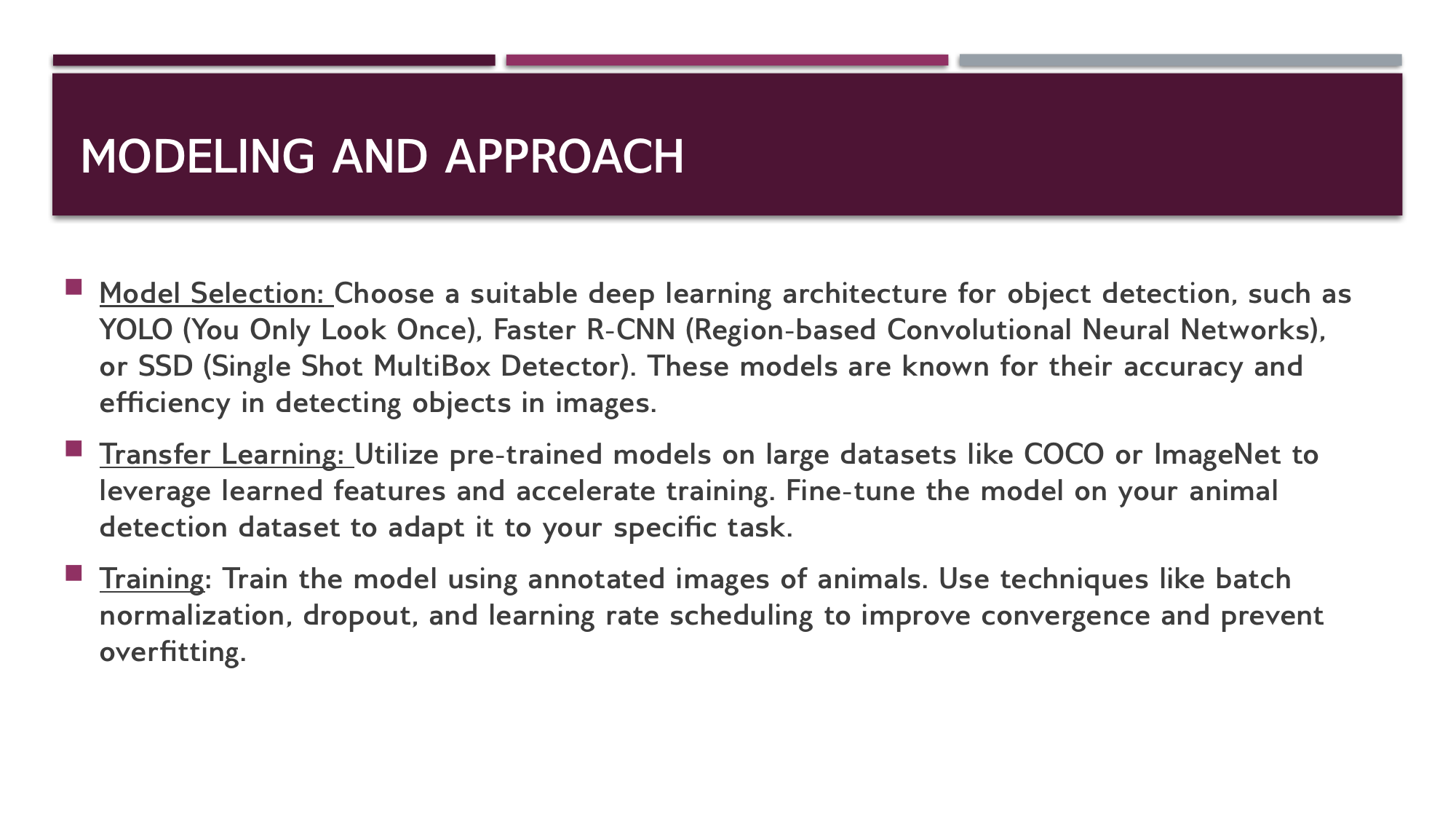

# Modeling and approach
Model Selection: Choose a suitable deep learning architecture for object detection, such as YOLO (You Only Look Once), Faster R-CNN (Region-based Convolutional Neural Networks), or SSD (Single Shot MultiBox Detector). These models are known for their accuracy and efficiency in detecting objects in images.
Transfer Learning: Utilize pre-trained models on large datasets like COCO or ImageNet to leverage learned features and accelerate training. Fine-tune the model on your animal detection dataset to adapt it to your specific task.
Training: Train the model using annotated images of animals. Use techniques like batch normalization, dropout, and learning rate scheduling to improve convergence and prevent overfitting.